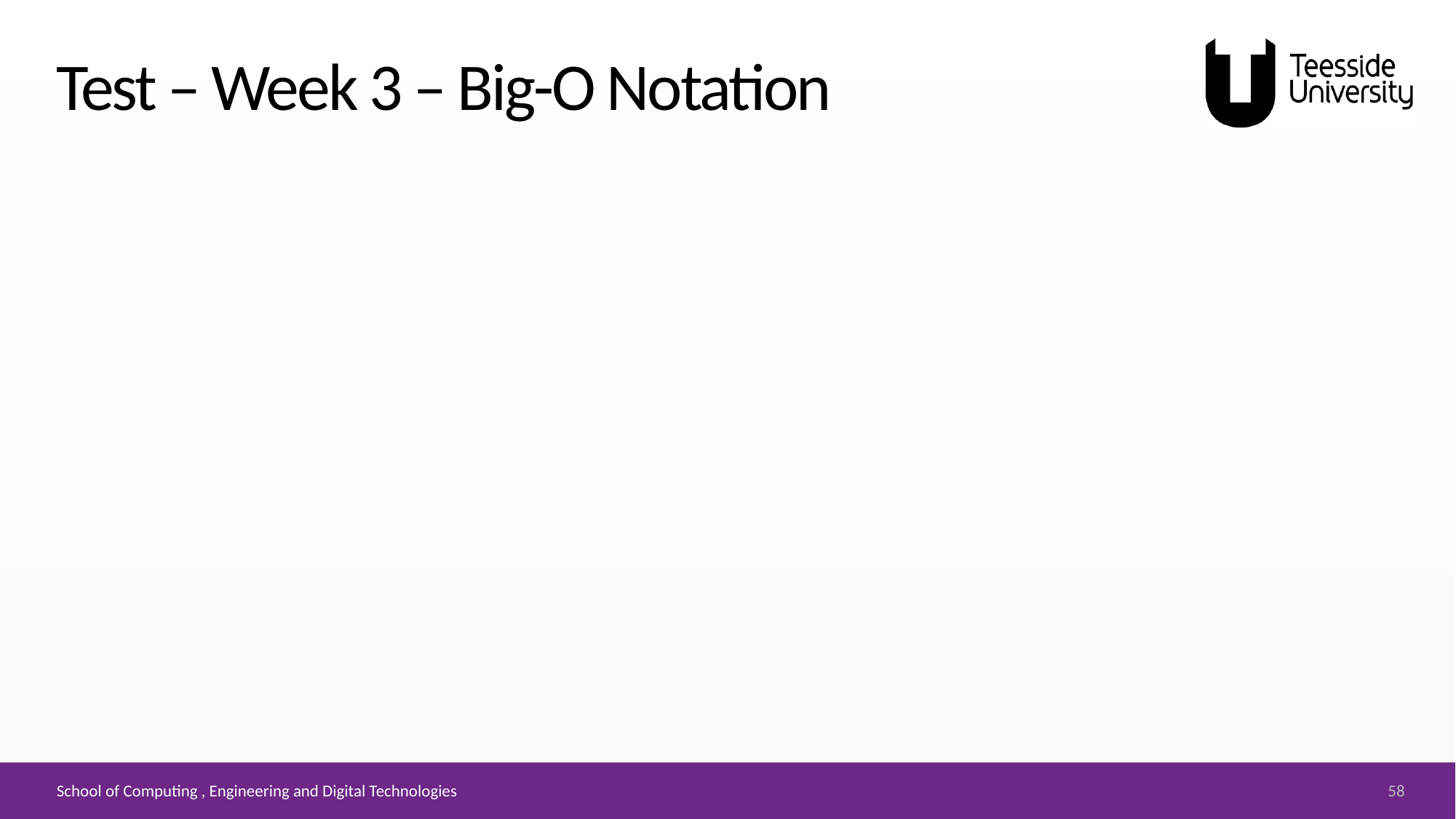

# Test – Week 3 – Big-O Notation

58
School of Computing , Engineering and Digital Technologies